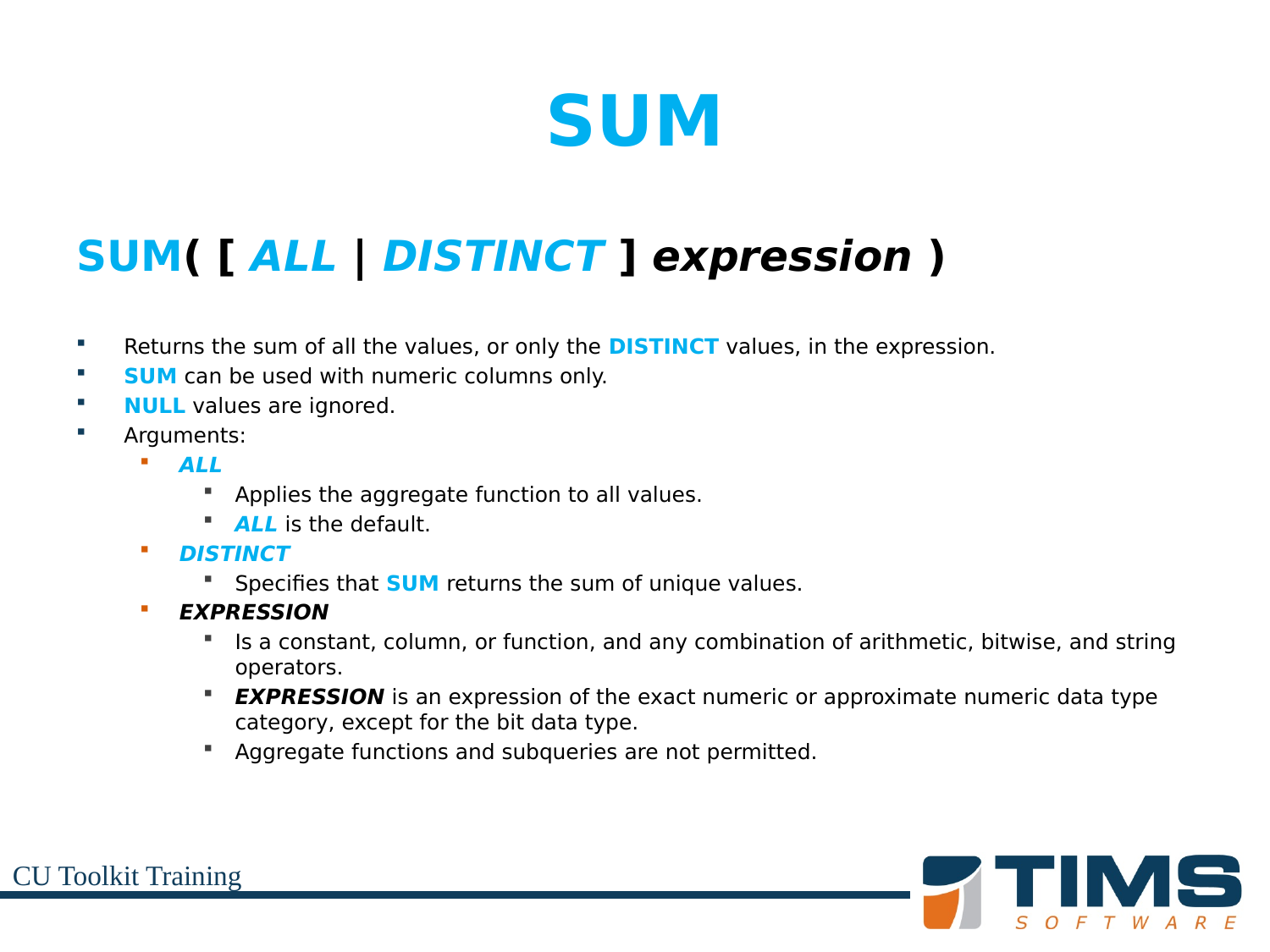

# SUM
SUM( [ ALL | DISTINCT ] expression )

Returns the sum of all the values, or only the DISTINCT values, in the expression.
SUM can be used with numeric columns only.
NULL values are ignored.
Arguments:
ALL
Applies the aggregate function to all values.
ALL is the default.
DISTINCT
Specifies that SUM returns the sum of unique values.
EXPRESSION
Is a constant, column, or function, and any combination of arithmetic, bitwise, and string operators.
EXPRESSION is an expression of the exact numeric or approximate numeric data type category, except for the bit data type.
Aggregate functions and subqueries are not permitted.
CU Toolkit Training